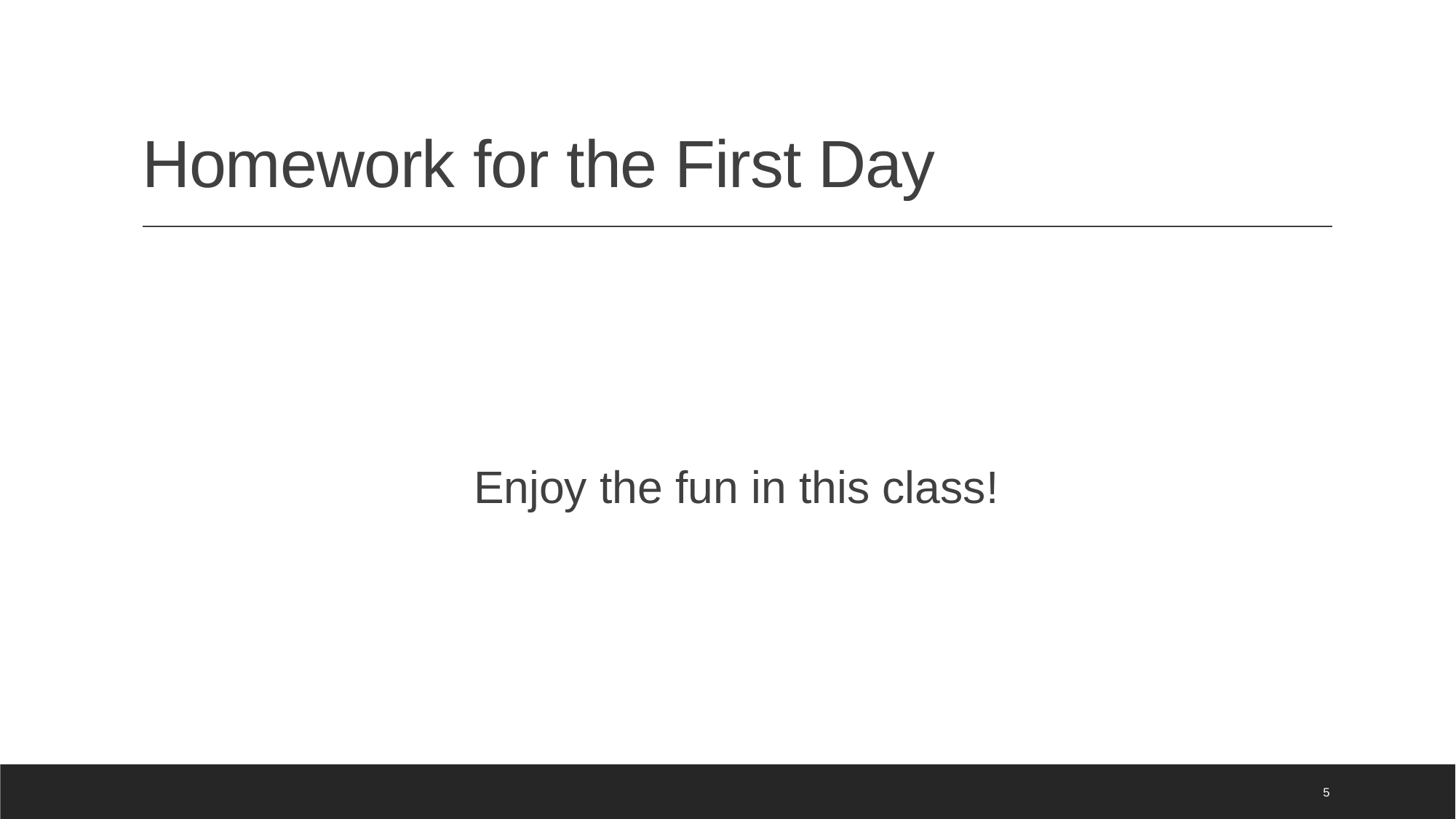

# Homework for the First Day

 Enjoy the fun in this class!

5